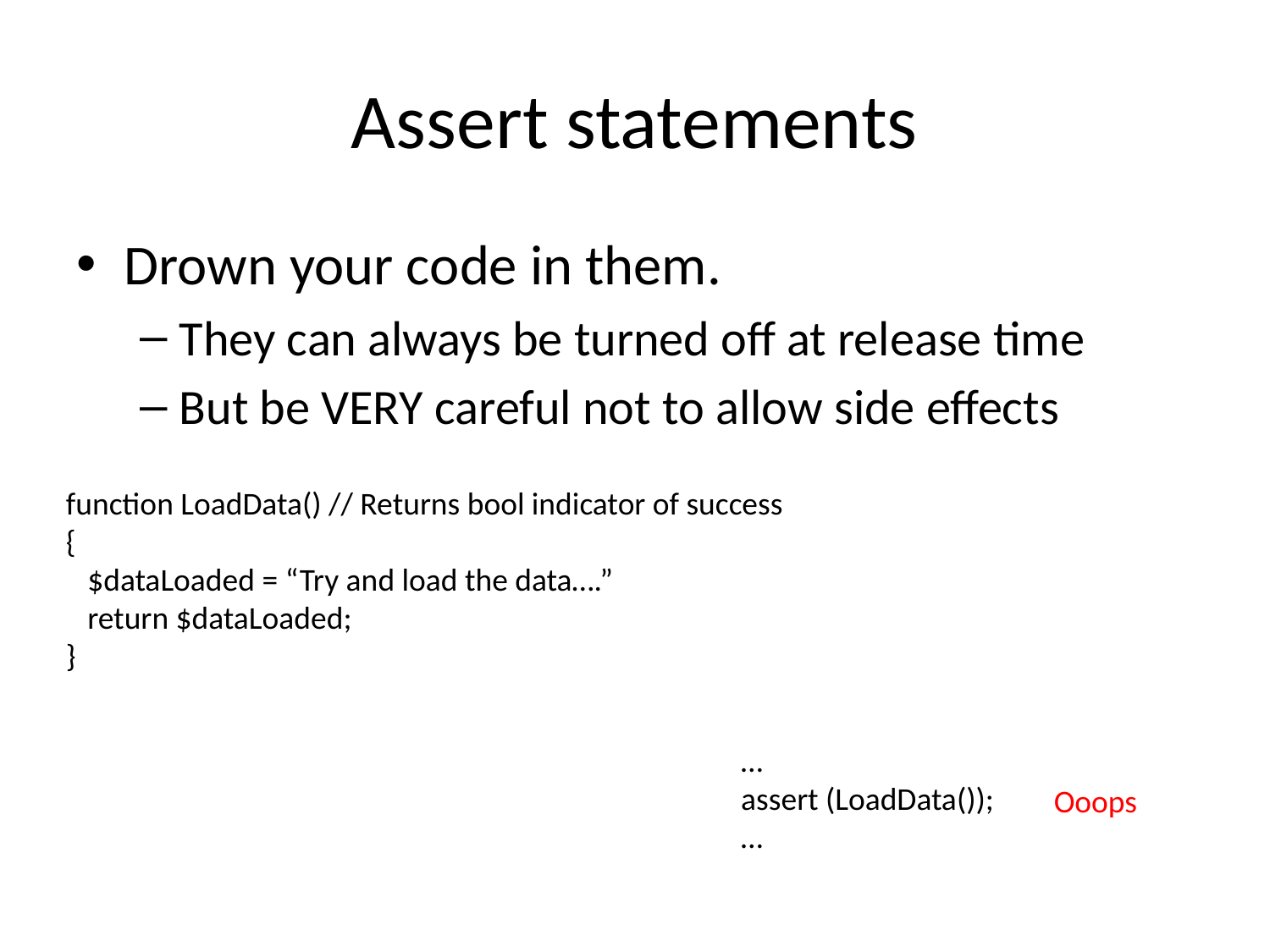

# Assert statements
Drown your code in them.
They can always be turned off at release time
But be VERY careful not to allow side effects
function LoadData() // Returns bool indicator of success
{
   $dataLoaded = “Try and load the data….”
   return $dataLoaded;
}
…
assert (LoadData());
…
Ooops